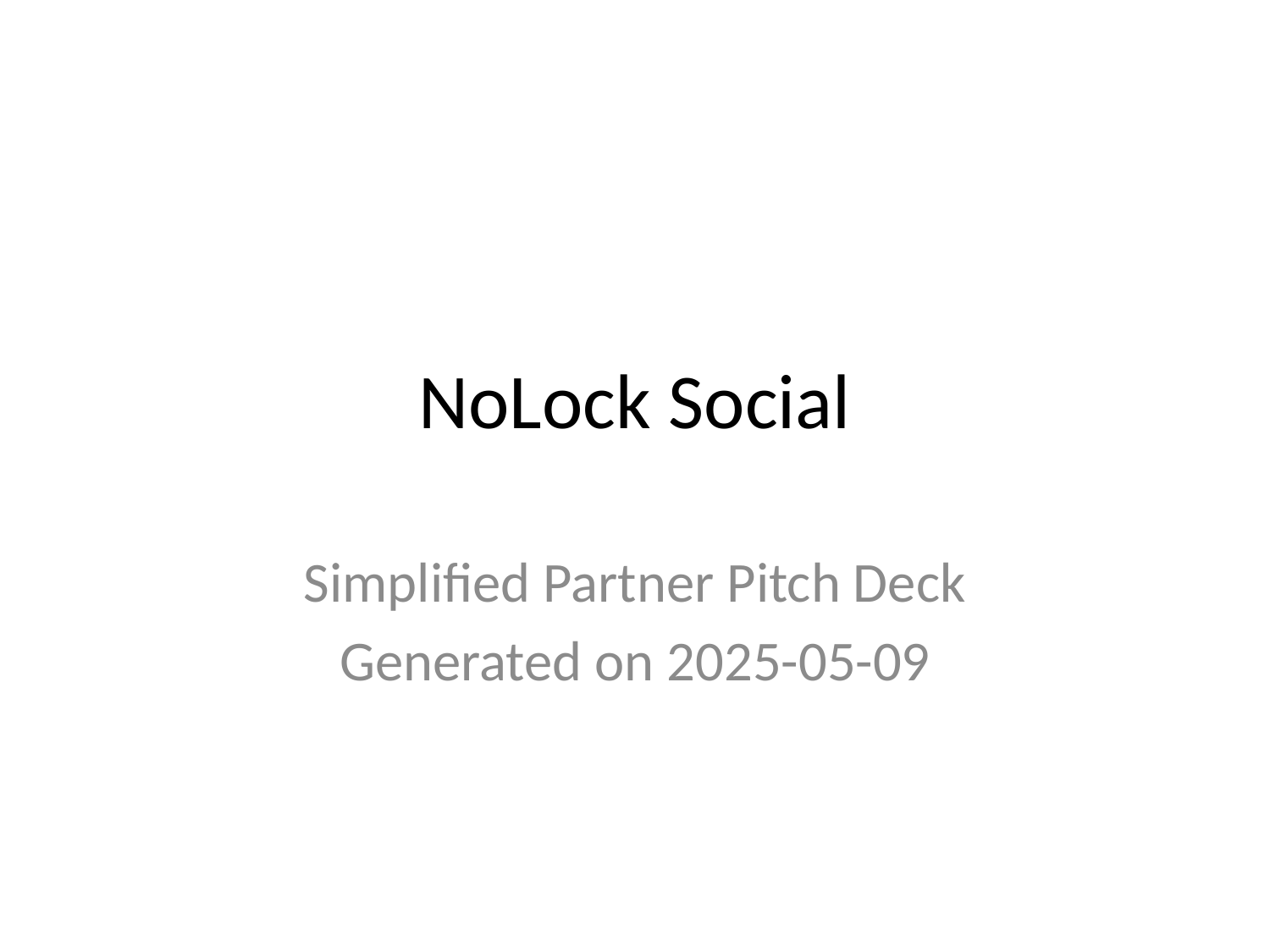

# NoLock Social
Simplified Partner Pitch Deck
Generated on 2025-05-09